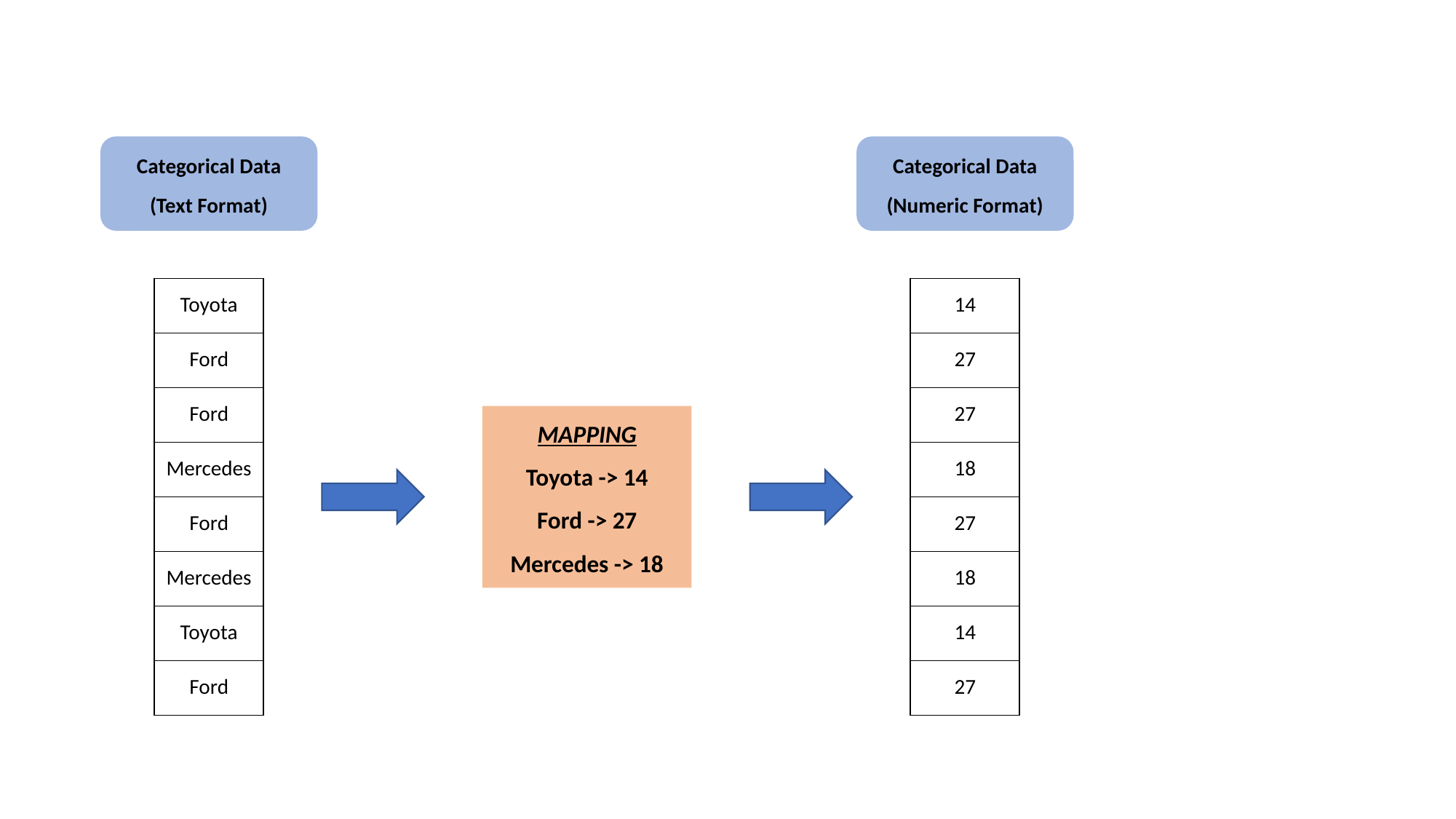

Categorical Data
(Numeric Format)
Categorical Data
(Text Format)
| Toyota |
| --- |
| Ford |
| Ford |
| Mercedes |
| Ford |
| Mercedes |
| Toyota |
| Ford |
| 14 |
| --- |
| 27 |
| 27 |
| 18 |
| 27 |
| 18 |
| 14 |
| 27 |
MAPPING
Toyota -> 14
Ford -> 27
Mercedes -> 18